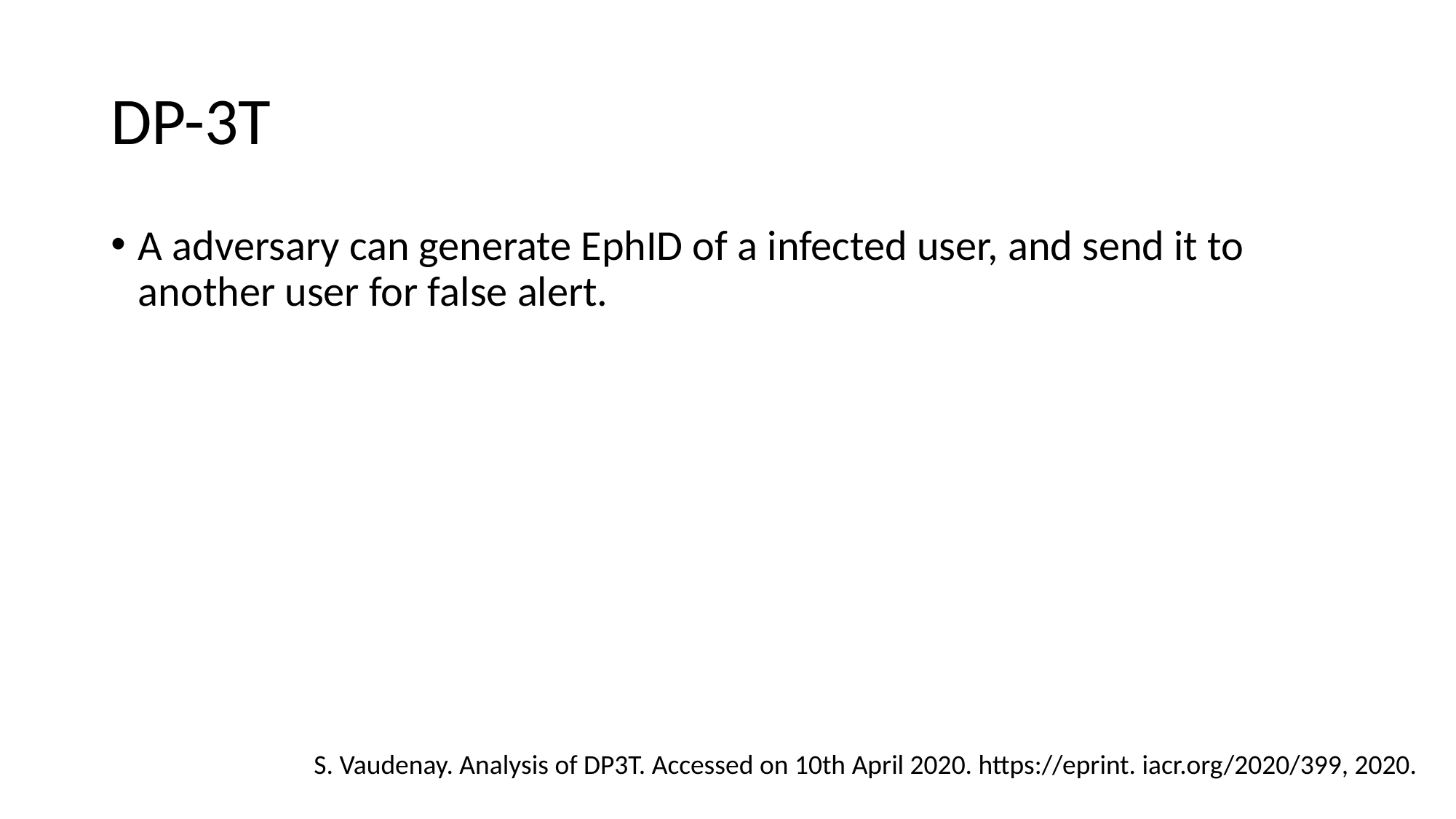

# DP-3T
A adversary can generate EphID of a infected user, and send it to another user for false alert.

S. Vaudenay. Analysis of DP3T. Accessed on 10th April 2020. https://eprint. iacr.org/2020/399, 2020.